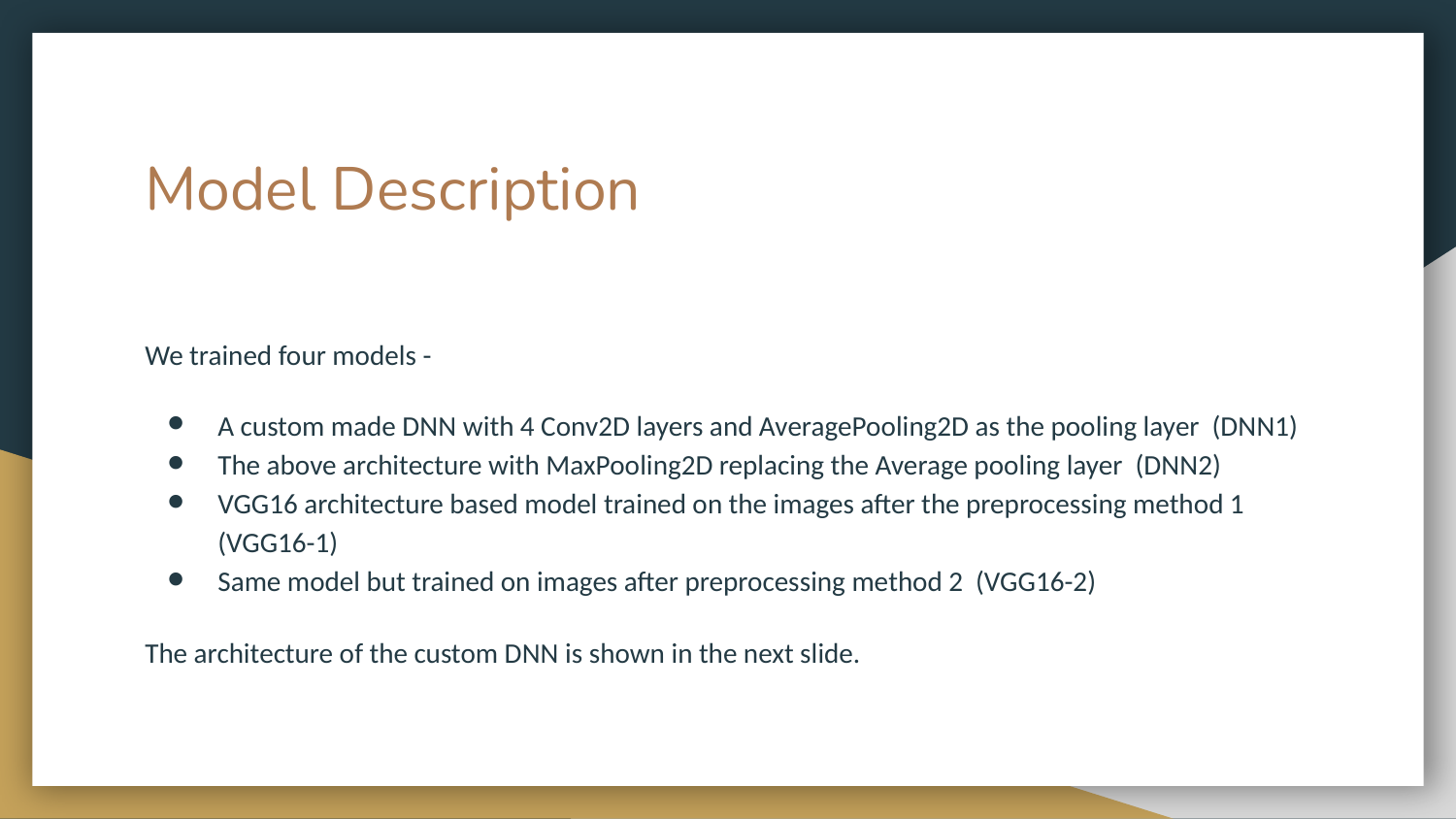

# Model Description
We trained four models -
A custom made DNN with 4 Conv2D layers and AveragePooling2D as the pooling layer  (DNN1)
The above architecture with MaxPooling2D replacing the Average pooling layer  (DNN2)
VGG16 architecture based model trained on the images after the preprocessing method 1  (VGG16-1)
Same model but trained on images after preprocessing method 2  (VGG16-2)
The architecture of the custom DNN is shown in the next slide.